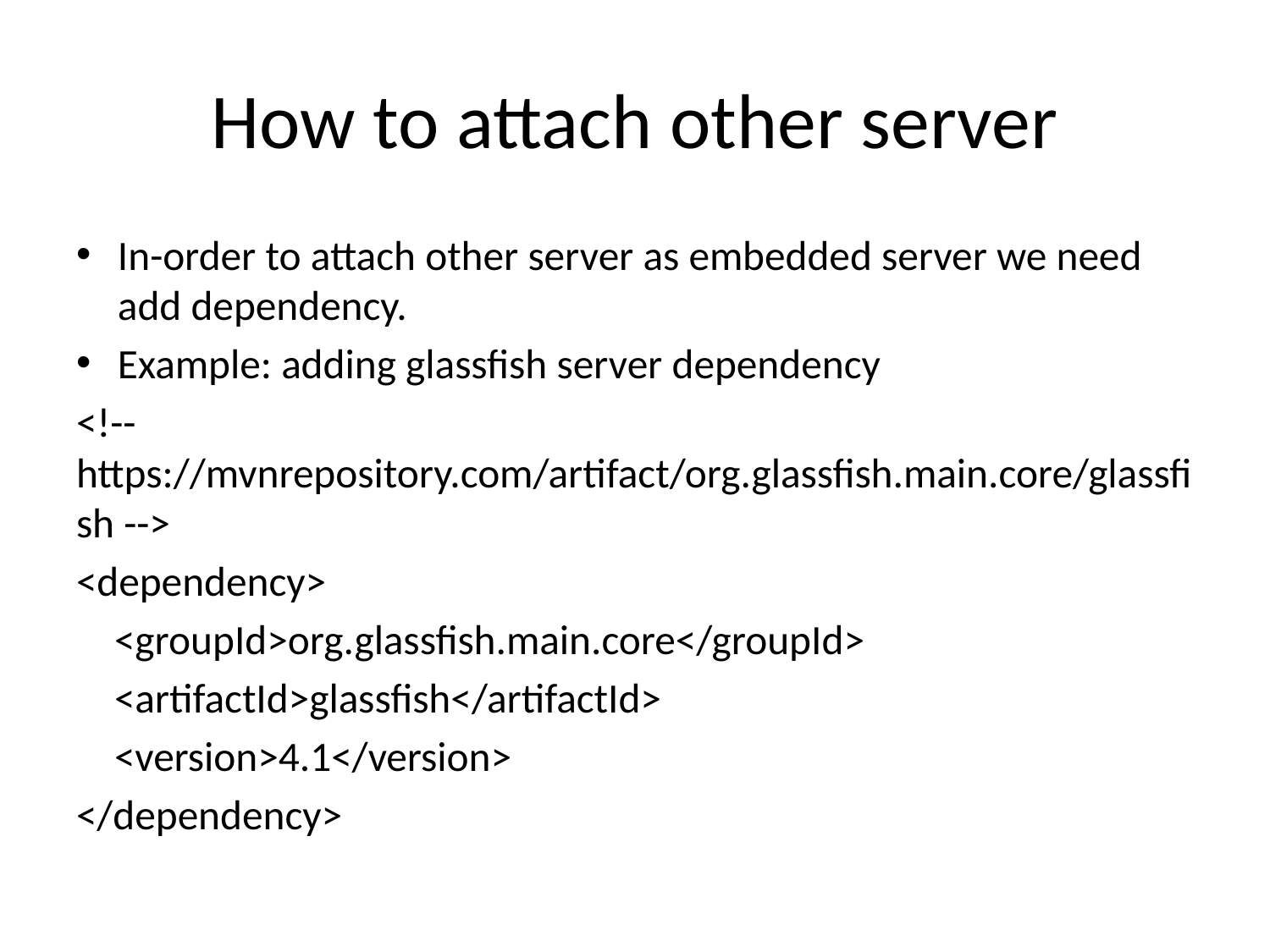

# How to attach other server
In-order to attach other server as embedded server we need add dependency.
Example: adding glassfish server dependency
<!-- https://mvnrepository.com/artifact/org.glassfish.main.core/glassfish -->
<dependency>
    <groupId>org.glassfish.main.core</groupId>
    <artifactId>glassfish</artifactId>
    <version>4.1</version>
</dependency>